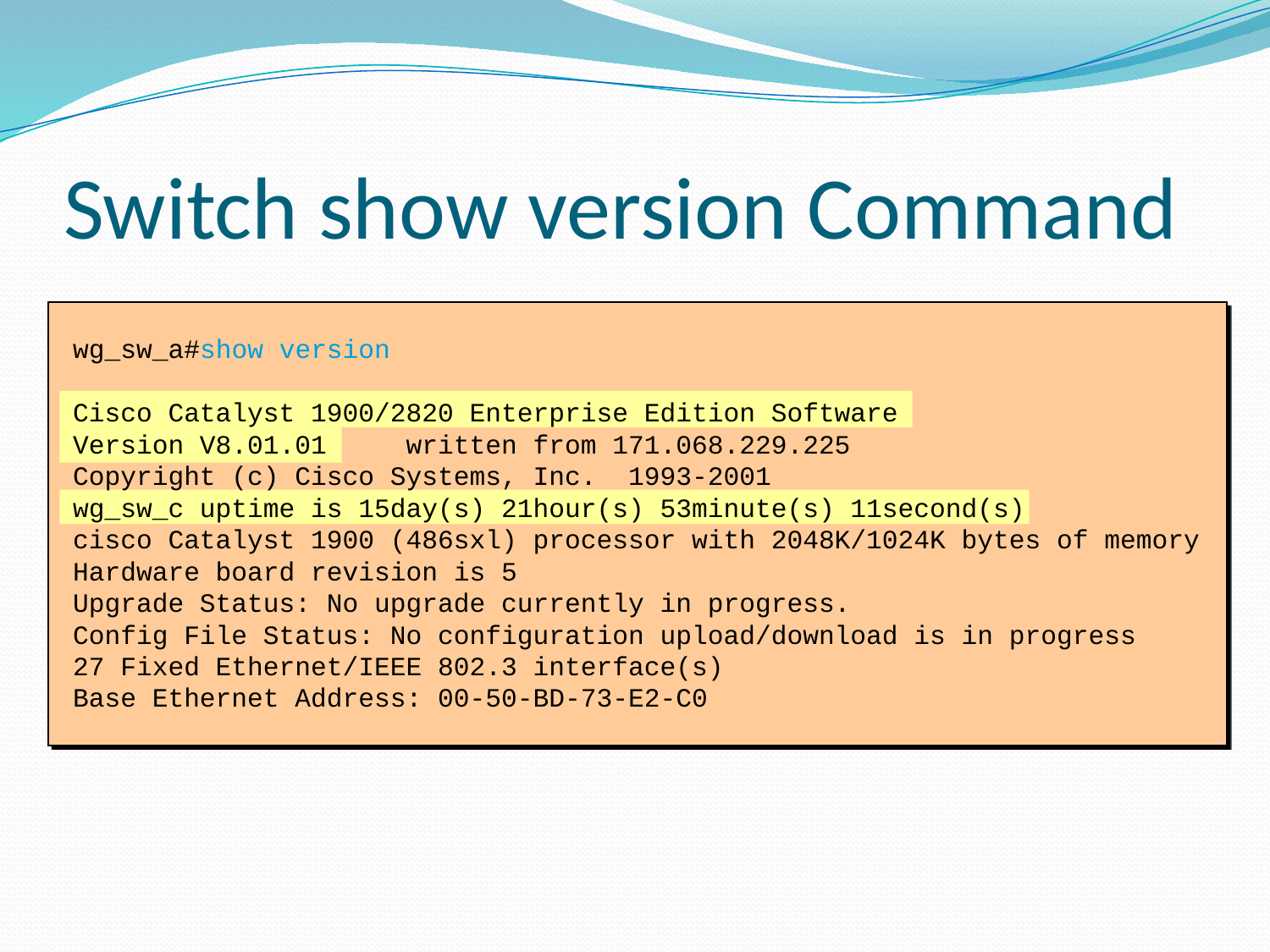

# Switch show version Command

wg_sw_a#show version

Cisco Catalyst 1900/2820 Enterprise Edition Software
Version V8.01.01     written from 171.068.229.225
Copyright (c) Cisco Systems, Inc.  1993-2001
wg_sw_c uptime is 15day(s) 21hour(s) 53minute(s) 11second(s)
cisco Catalyst 1900 (486sxl) processor with 2048K/1024K bytes of memory
Hardware board revision is 5
Upgrade Status: No upgrade currently in progress.
Config File Status: No configuration upload/download is in progress
27 Fixed Ethernet/IEEE 802.3 interface(s)
Base Ethernet Address: 00-50-BD-73-E2-C0